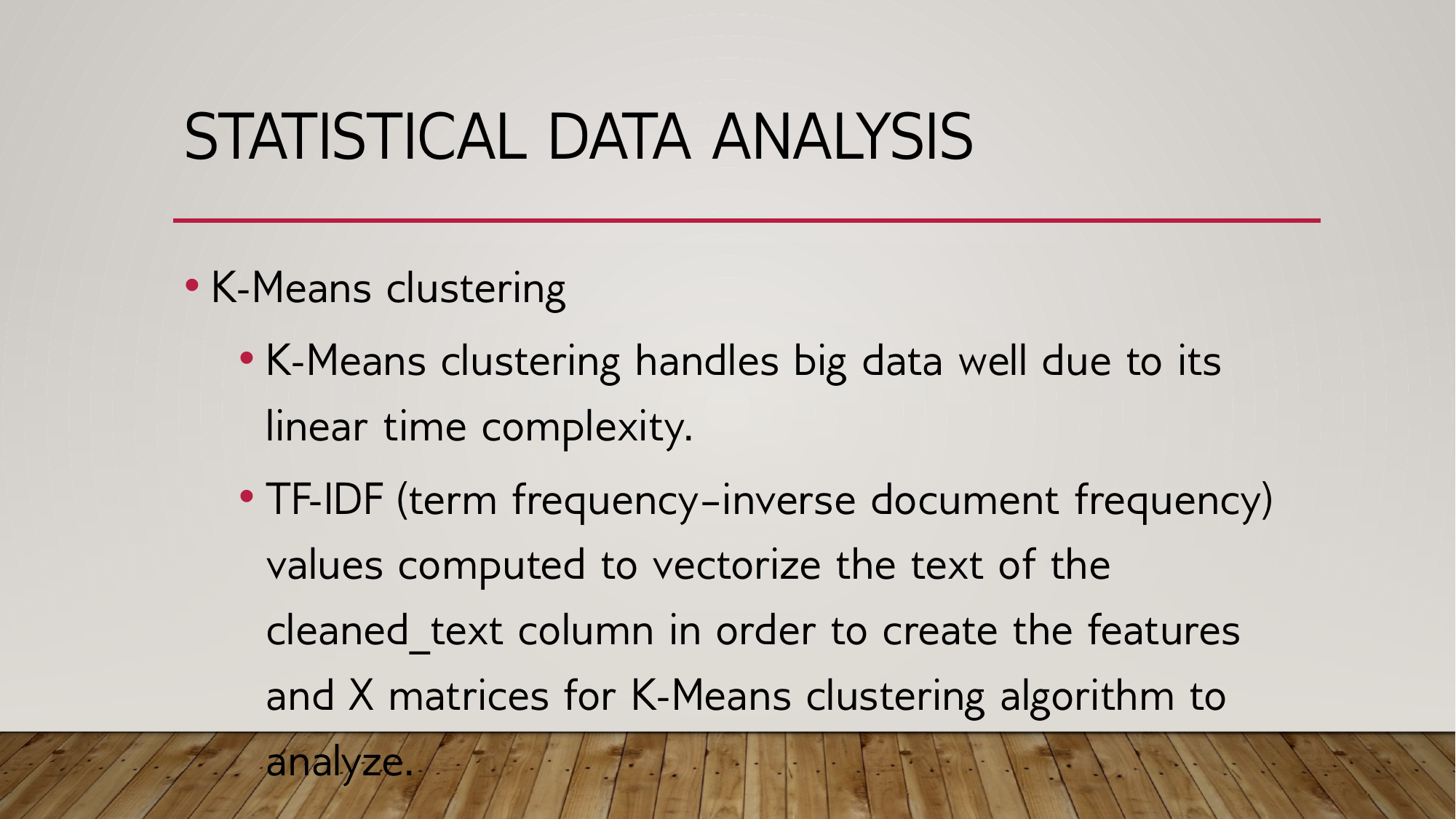

# Statistical Data Analysis
K-Means clustering
K-Means clustering handles big data well due to its linear time complexity.
TF-IDF (term frequency–inverse document frequency) values computed to vectorize the text of the cleaned_text column in order to create the features and X matrices for K-Means clustering algorithm to analyze.